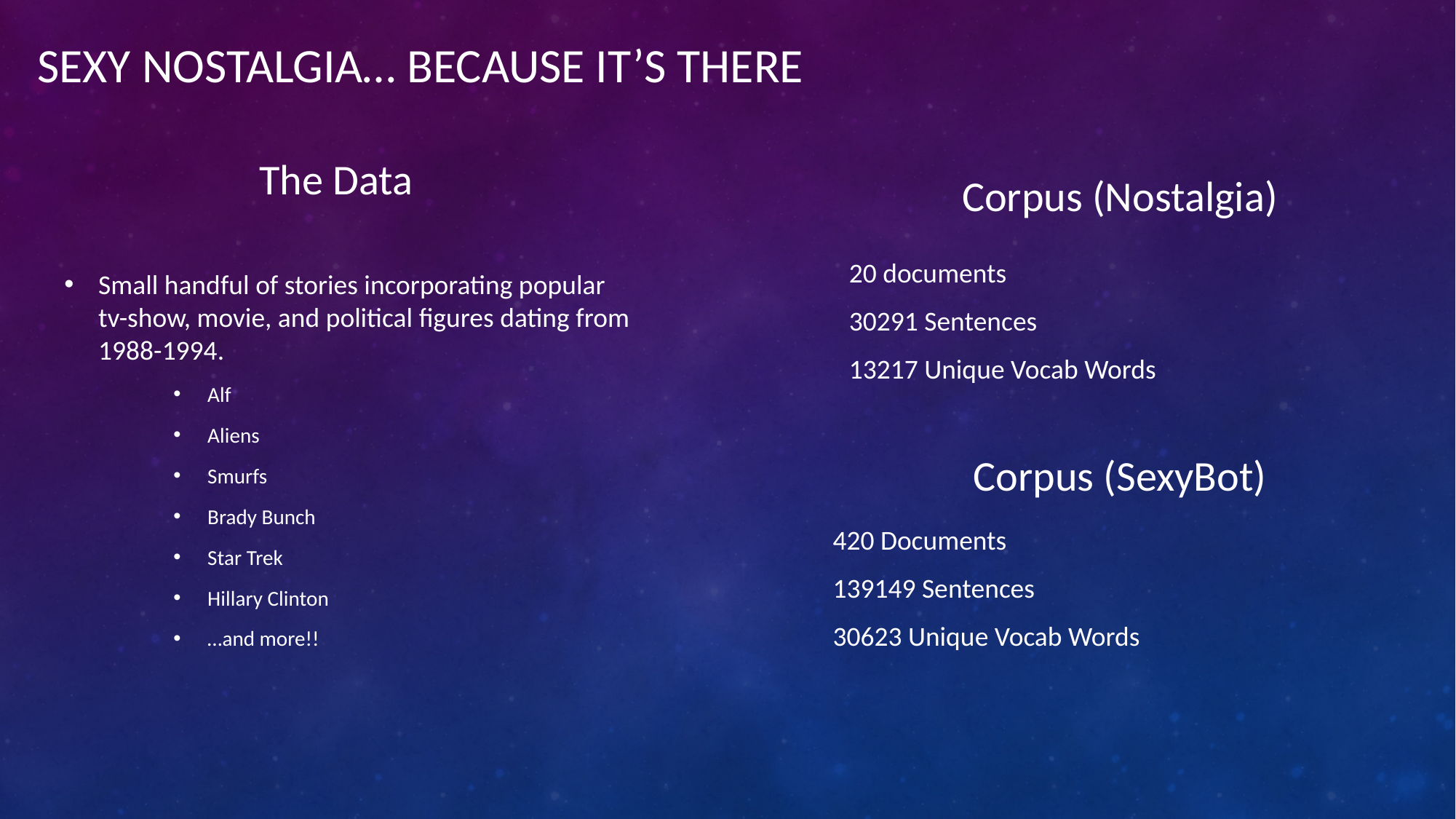

# sexy Nostalgia… because it’s there
The Data
Corpus (Nostalgia)
20 documents
30291 Sentences
13217 Unique Vocab Words

Small handful of stories incorporating popular tv-show, movie, and political figures dating from 1988-1994.
Alf
Aliens
Smurfs
Brady Bunch
Star Trek
Hillary Clinton
…and more!!

Corpus (SexyBot)
420 Documents
139149 Sentences
30623 Unique Vocab Words